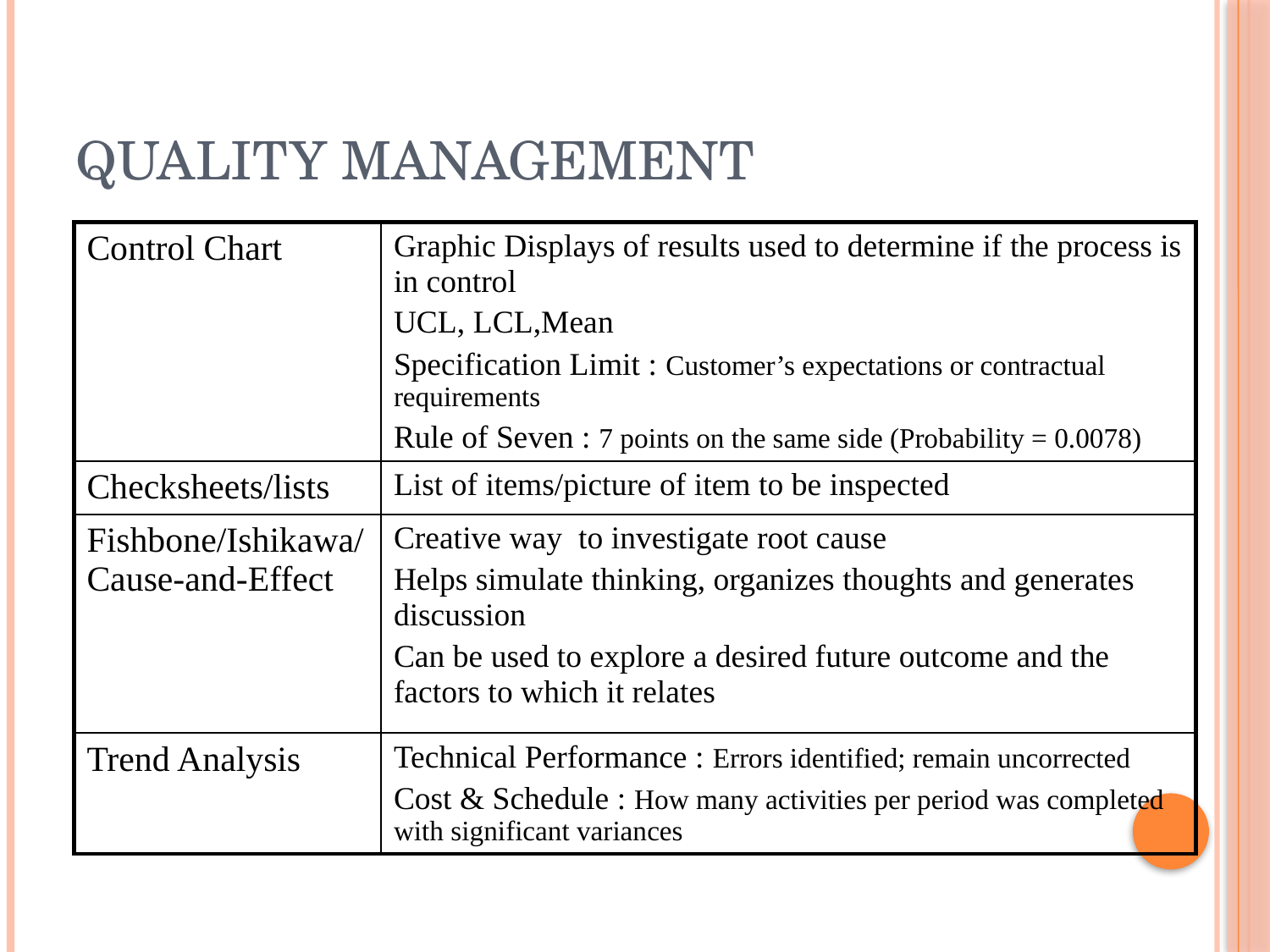

# Quality Management
| Control Chart | Graphic Displays of results used to determine if the process is in control UCL, LCL,Mean Specification Limit : Customer’s expectations or contractual requirements Rule of Seven : 7 points on the same side (Probability = 0.0078) |
| --- | --- |
| Checksheets/lists | List of items/picture of item to be inspected |
| Fishbone/Ishikawa/ Cause-and-Effect | Creative way to investigate root cause Helps simulate thinking, organizes thoughts and generates discussion Can be used to explore a desired future outcome and the factors to which it relates |
| Trend Analysis | Technical Performance : Errors identified; remain uncorrected Cost & Schedule : How many activities per period was completed with significant variances |